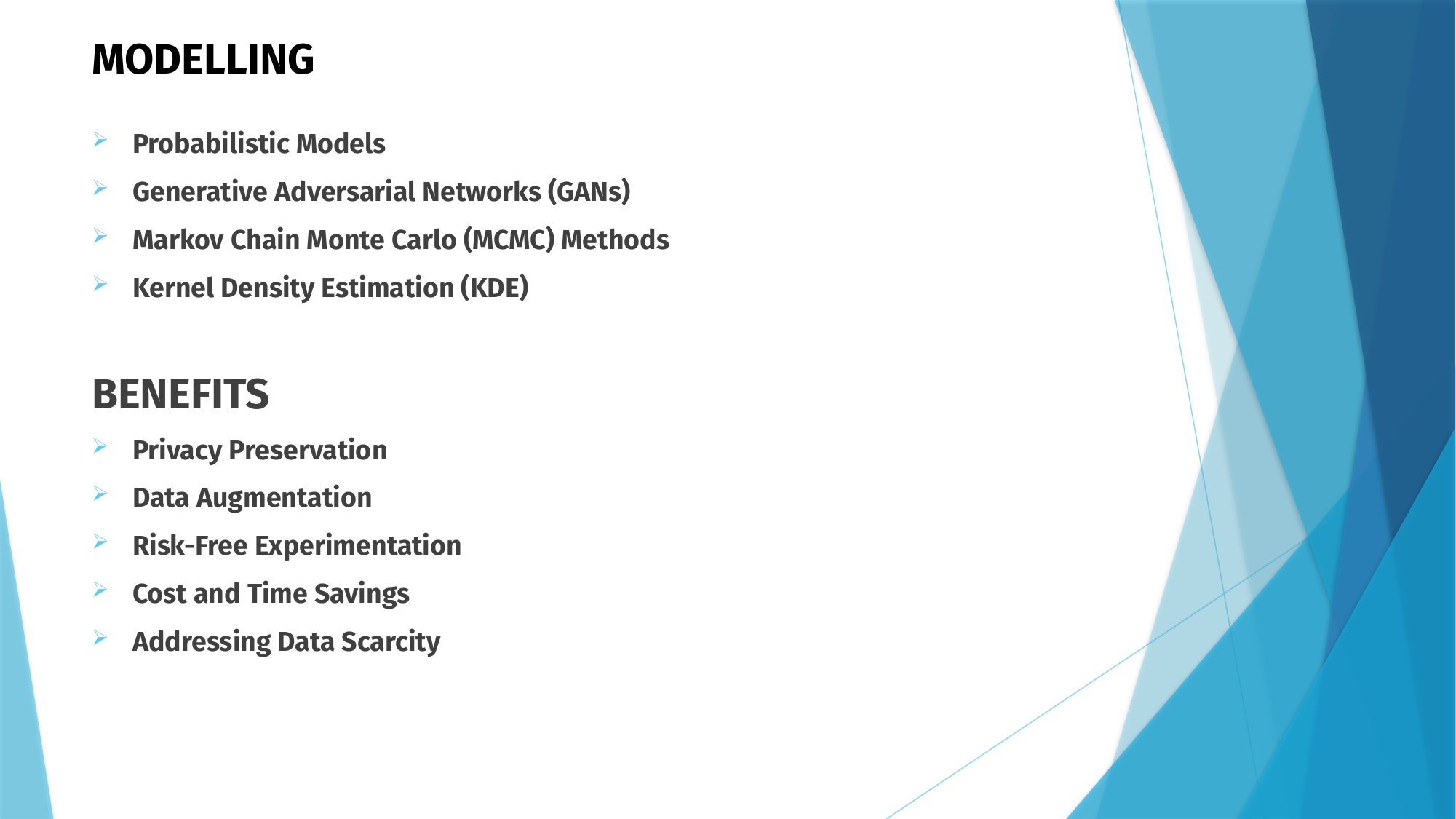

# MODELLING
Probabilistic Models
Generative Adversarial Networks (GANs)
Markov Chain Monte Carlo (MCMC) Methods
Kernel Density Estimation (KDE)

BENEFITS
Privacy Preservation
Data Augmentation
Risk-Free Experimentation
Cost and Time Savings
Addressing Data Scarcity